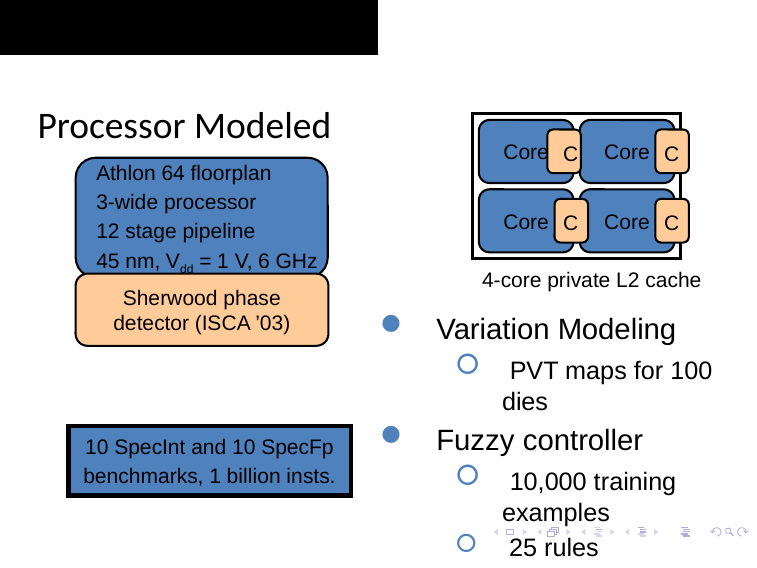

# Evaluation Framework
Processor Modeled

Core
Core

C
C
C
C
Athlon 64 floorplan
3-wide processor
12 stage pipeline
45 nm, Vdd = 1 V, 6 GHz
Core
Core
4-core private L2 cache
Sherwood phase detector (ISCA ’03)
Variation Modeling
 PVT maps for 100 dies
Fuzzy controller
 10,000 training examples
 25 rules
10 SpecInt and 10 SpecFp
benchmarks, 1 billion insts.
121
Smruti R. Sarangi